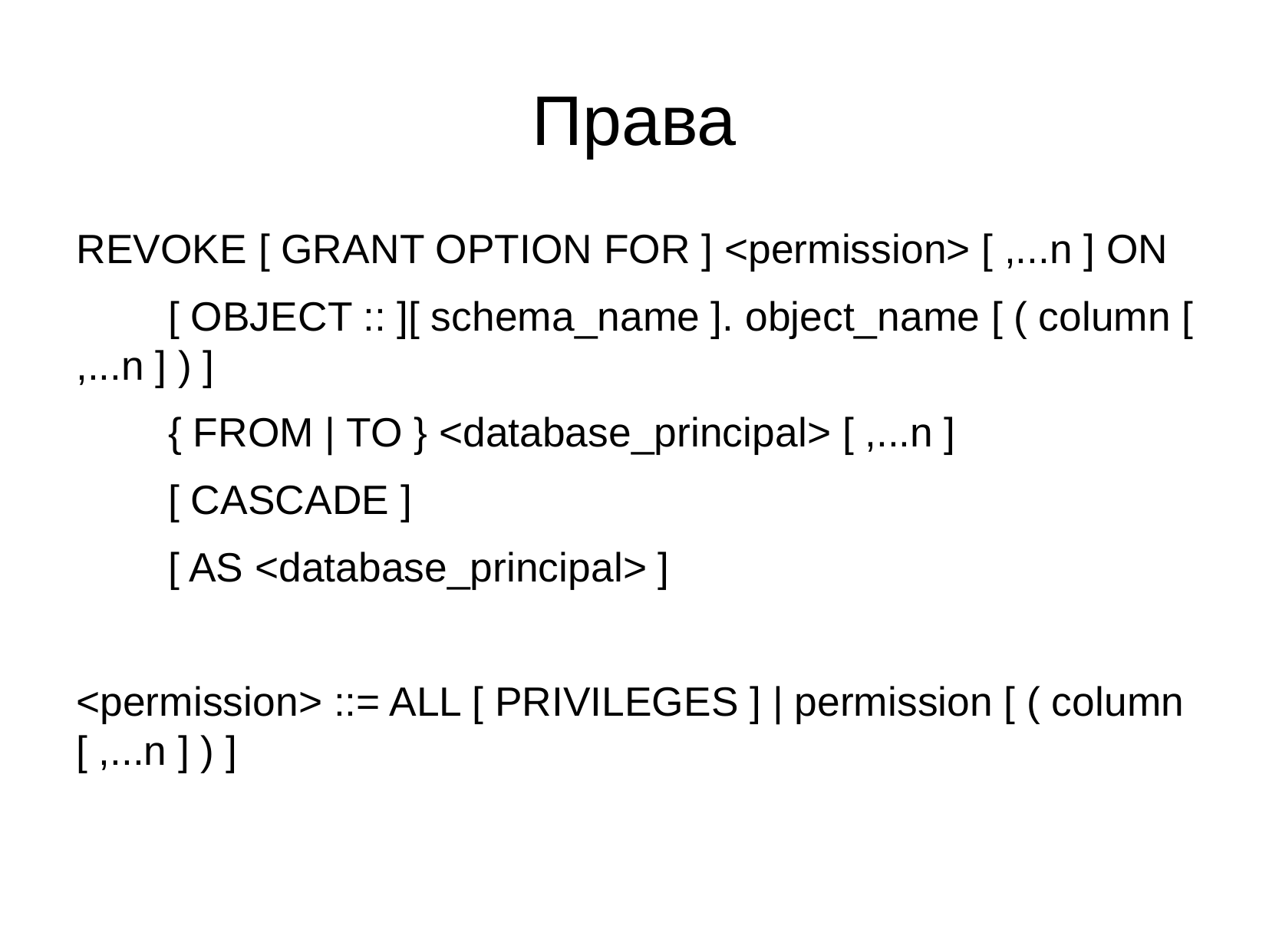

Права
REVOKE [ GRANT OPTION FOR ] <permission> [ ,...n ] ON
	[ OBJECT :: ][ schema_name ]. object_name [ ( column [ ,...n ] ) ]
		{ FROM | TO } <database_principal> [ ,...n ]
	[ CASCADE ]
	[ AS <database_principal> ]

<permission> ::= ALL [ PRIVILEGES ] | permission [ ( column [ ,...n ] ) ]